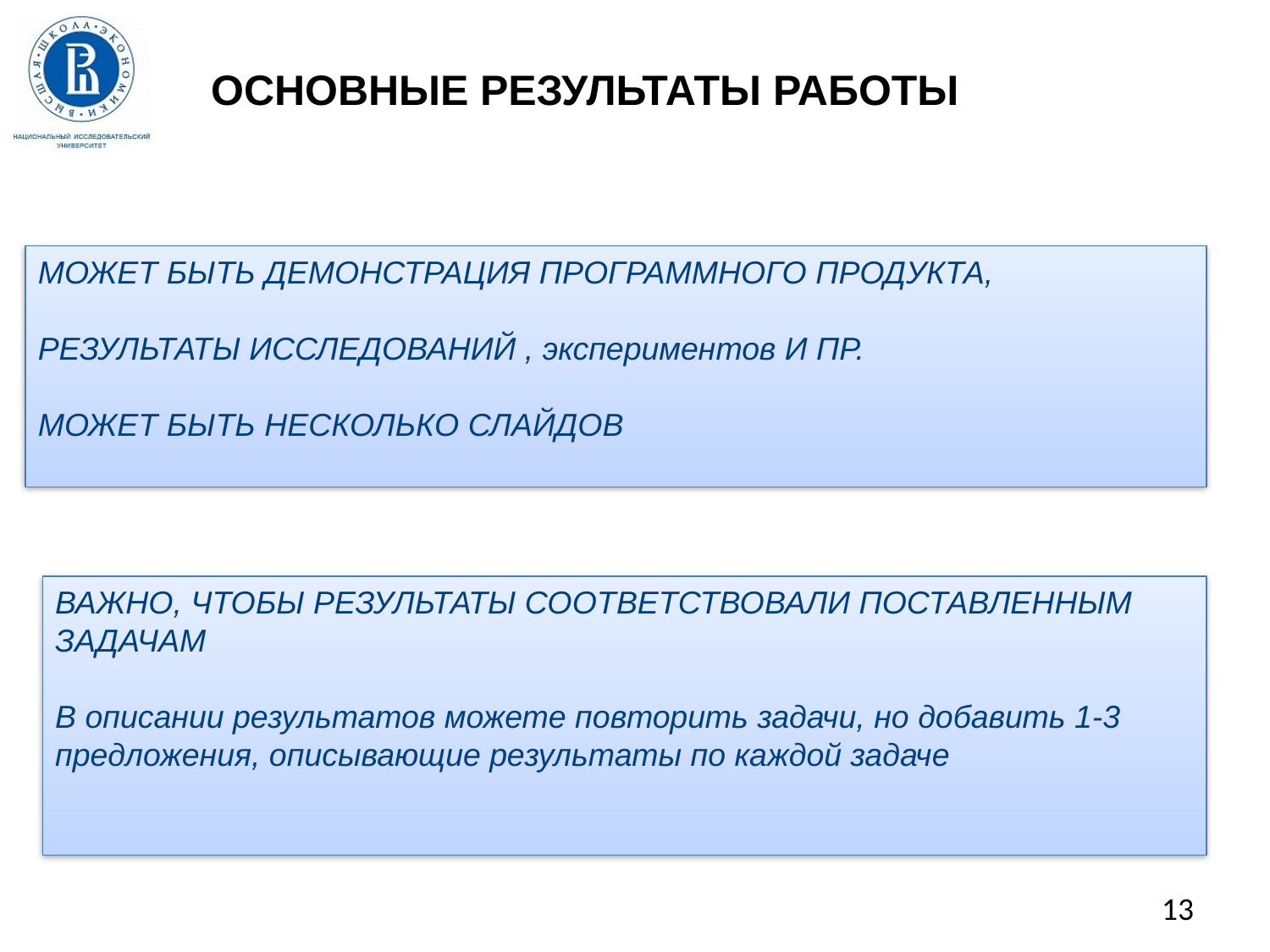

ОСНОВНЫЕ РЕЗУЛЬТАТЫ РАБОТЫ
МОЖЕТ БЫТЬ ДЕМОНСТРАЦИЯ ПРОГРАММНОГО ПРОДУКТА,

РЕЗУЛЬТАТЫ ИССЛЕДОВАНИЙ , экспериментов И ПР.

МОЖЕТ БЫТЬ НЕСКОЛЬКО СЛАЙДОВ

фото
фото
ВАЖНО, ЧТОБЫ РЕЗУЛЬТАТЫ СООТВЕТСТВОВАЛИ ПОСТАВЛЕННЫМ ЗАДАЧАМ

В описании результатов можете повторить задачи, но добавить 1-3 предложения, описывающие результаты по каждой задаче

фото
13
Высшая школа экономики, Москва, 2018